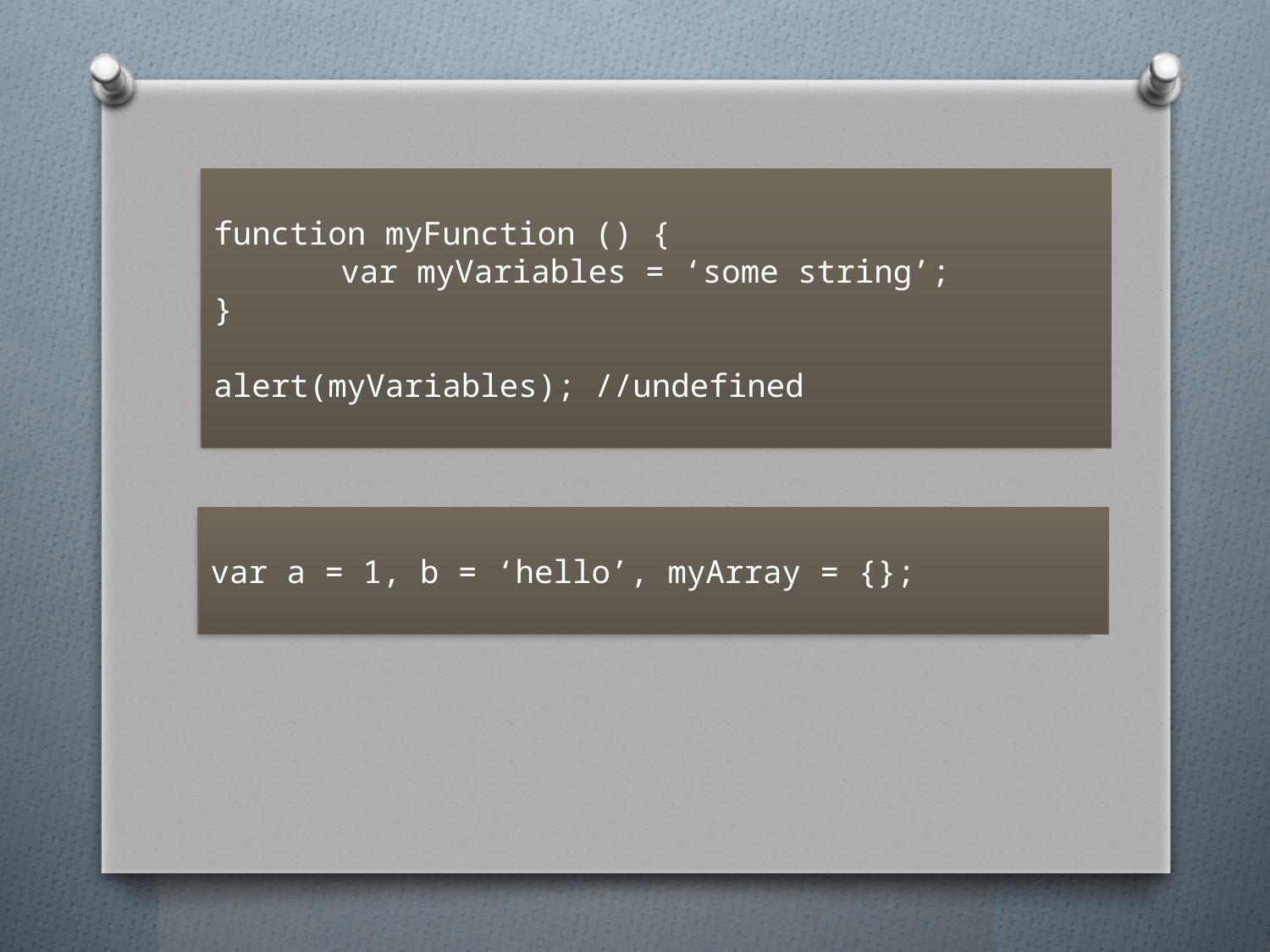

function myFunction () {
	var myVariables = ‘some string’;
}

alert(myVariables); //undefined

var a = 1, b = ‘hello’, myArray = {};